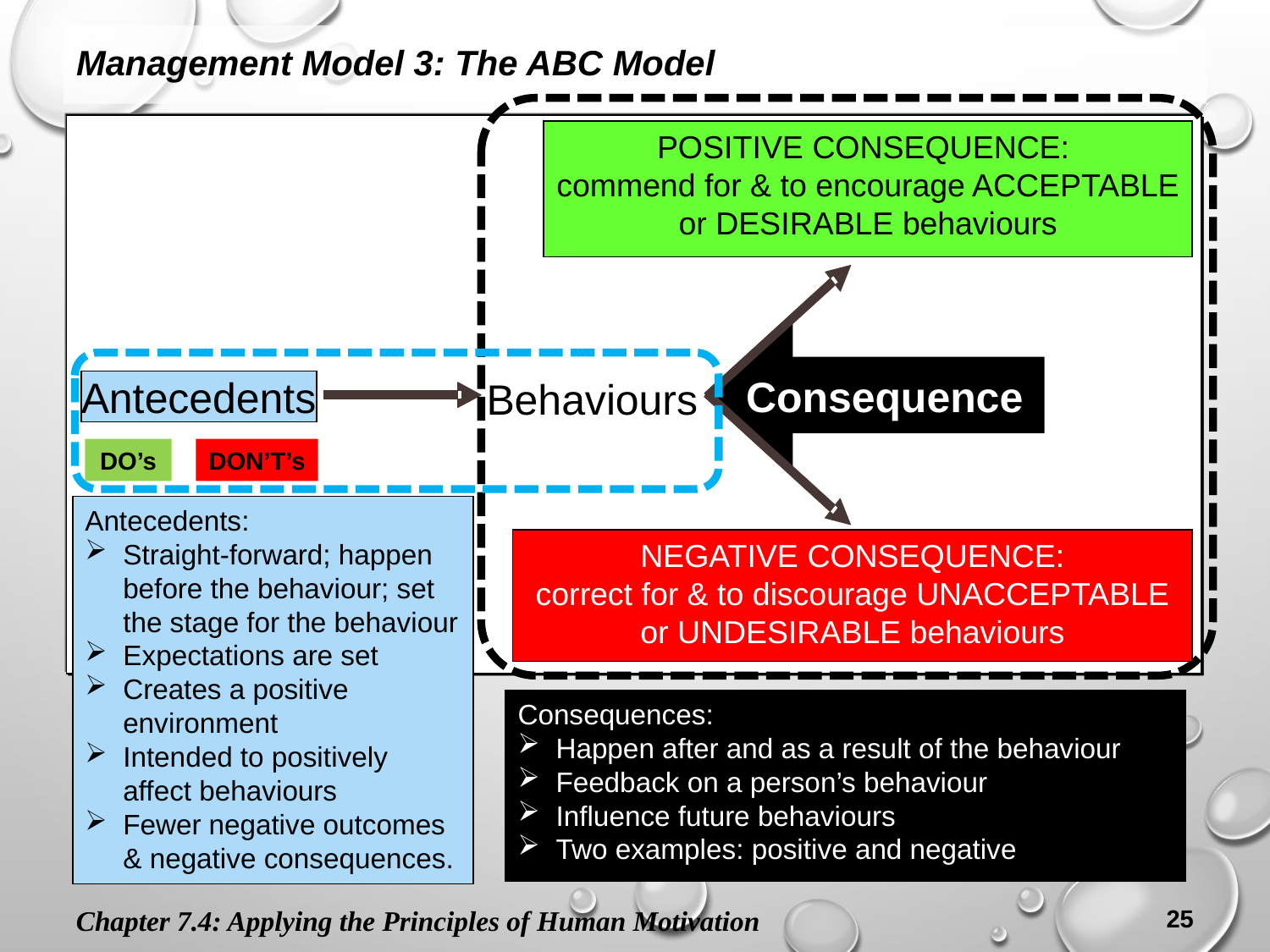

Management Model 3: The ABC Model

Incr
Incr
ease Behaviour
ease Behaviour

Consequence
Consequence
Antecedents               Behaviours
Antecedents               Behaviours

Decr
Decr
ease Behaviour
ease Behaviour

Incr
Incr
ease Behaviour

Consequence
Consequence
Antecedents               Behaviours
Antecedents

Decr
Decr
ease Behaviour
ease Behaviour

Encourage desirable behaviours
positive
negative

Discourage non
-
desirable behaviours
POSITIVE CONSEQUENCE:
commend for & to encourage ACCEPTABLE or DESIRABLE behaviours

Behaviours
DO’s
DON’T’s
Antecedents:
Straight-forward; happen before the behaviour; set the stage for the behaviour
Expectations are set
Creates a positive environment
Intended to positively affect behaviours
Fewer negative outcomes & negative consequences.

NEGATIVE CONSEQUENCE:
correct for & to discourage UNACCEPTABLE or UNDESIRABLE behaviours
Consequences:
Happen after and as a result of the behaviour
Feedback on a person’s behaviour
Influence future behaviours
Two examples: positive and negative
Chapter 7.4: Applying the Principles of Human Motivation
25